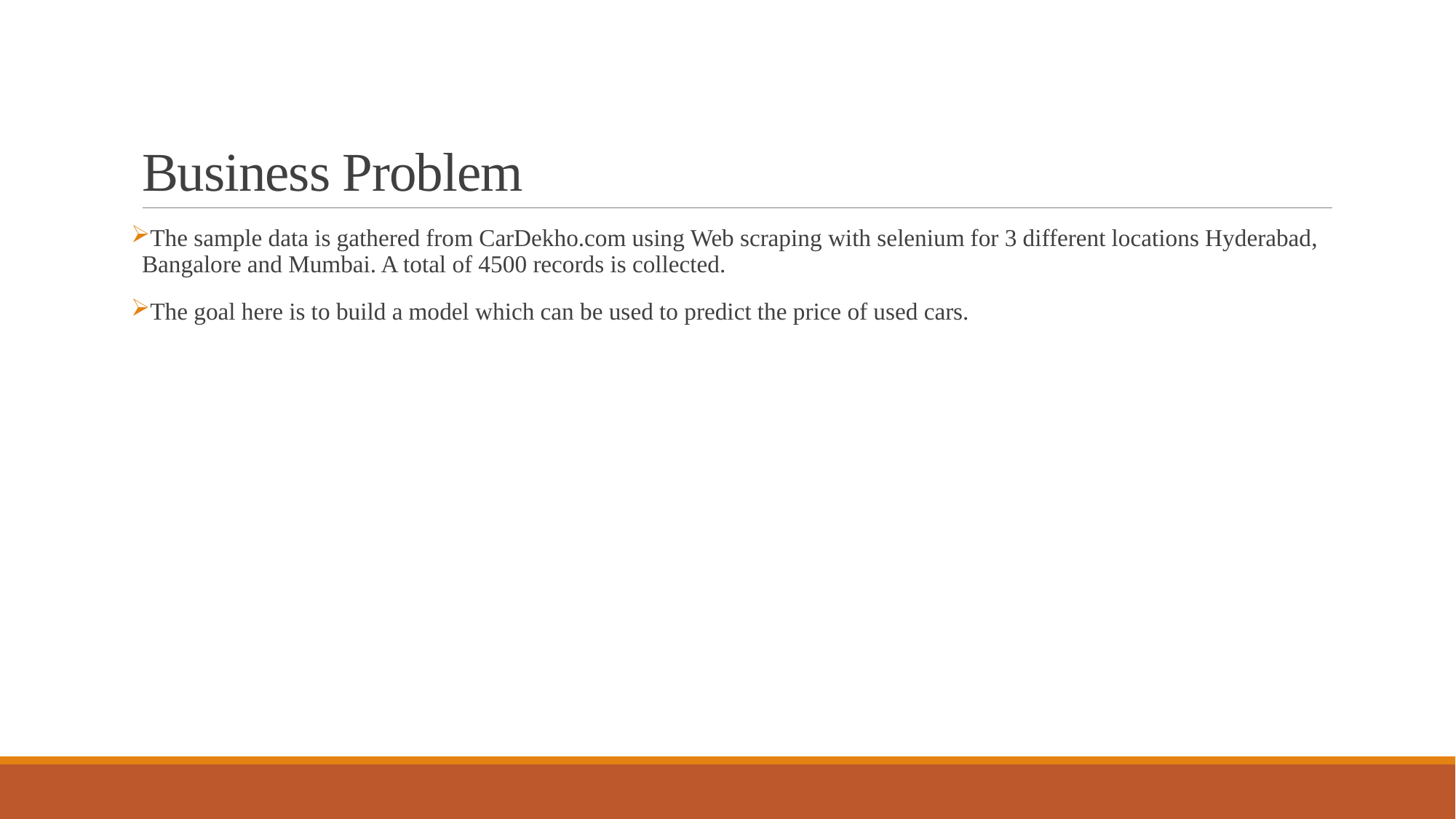

# Business Problem
The sample data is gathered from CarDekho.com using Web scraping with selenium for 3 different locations Hyderabad, Bangalore and Mumbai. A total of 4500 records is collected.
The goal here is to build a model which can be used to predict the price of used cars.